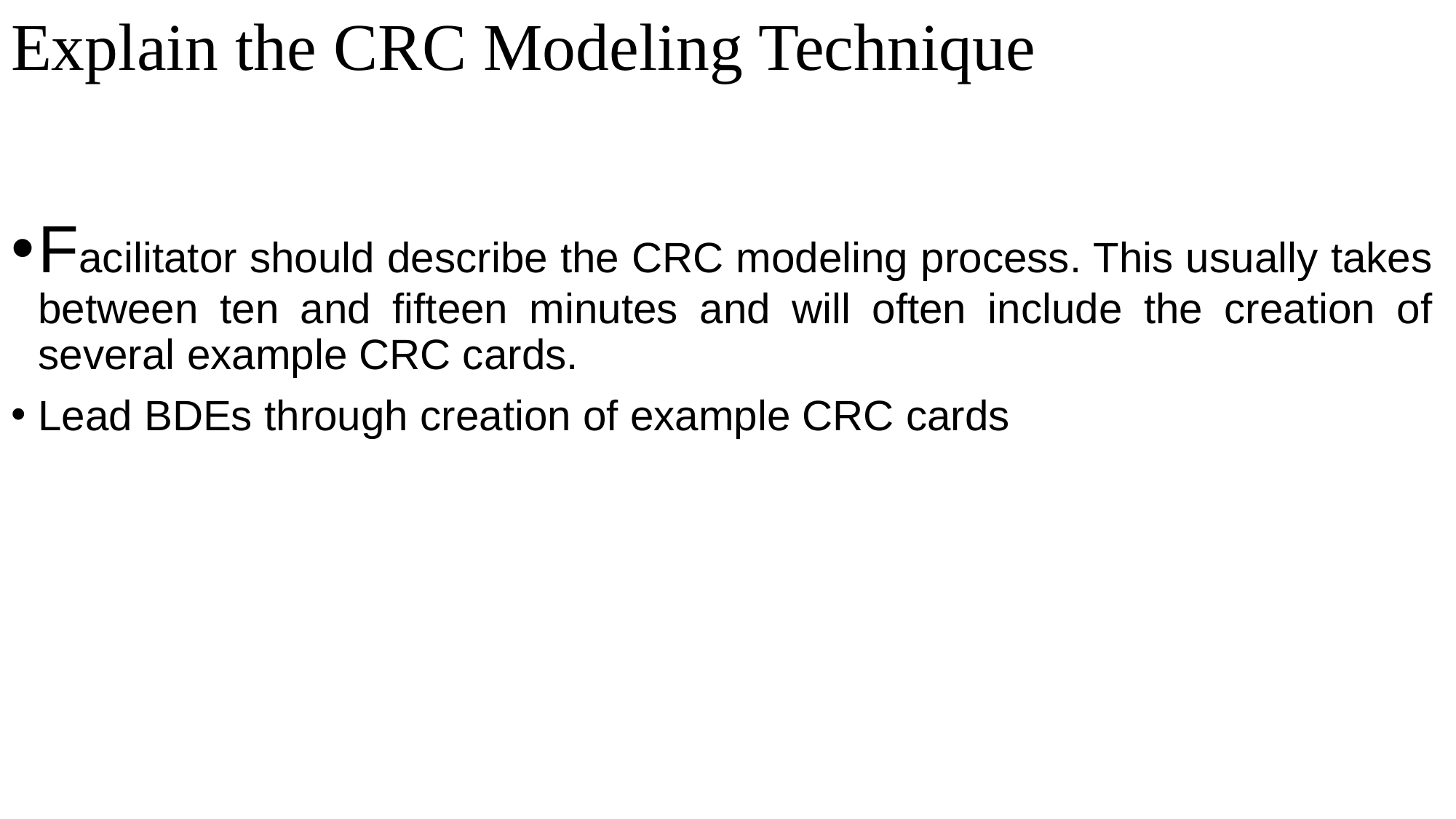

# Explain the CRC Modeling Technique
Facilitator should describe the CRC modeling process. This usually takes between ten and fifteen minutes and will often include the creation of several example CRC cards.
Lead BDEs through creation of example CRC cards